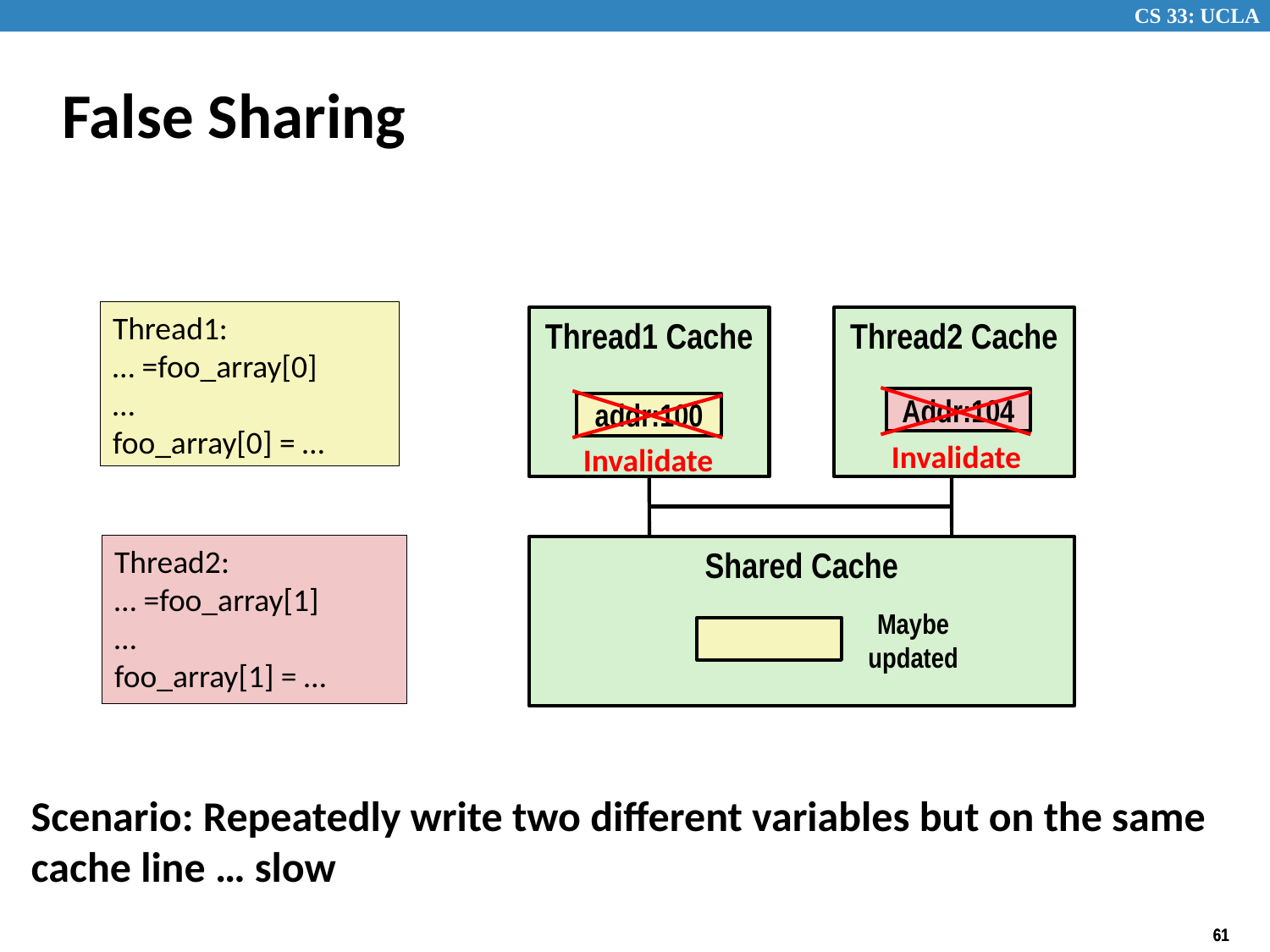

# False Sharing
Thread1:
… =foo_array[0]
…
foo_array[0] = …
Thread1 Cache
Thread2 Cache
Addr:104
addr:100
Invalidate
Invalidate
Thread2:
… =foo_array[1]
…
foo_array[1] = …
Shared Cache
Maybe updated

Scenario: Repeatedly write two different variables but on the same cache line … slow